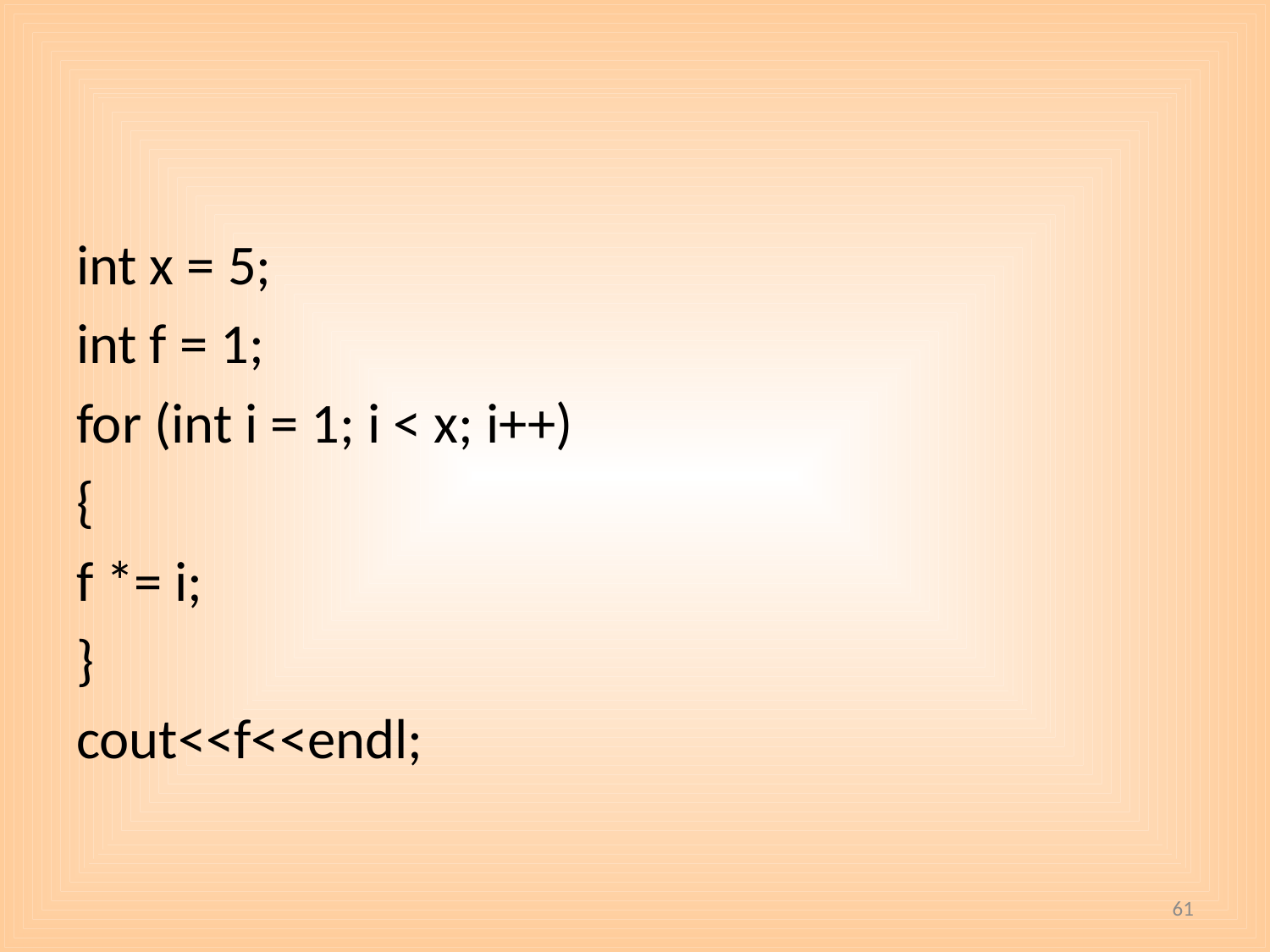

#
int x = 5;
int f = 1;
for (int i = 1; i < x; i++)
{
f *= i;
}
cout<<f<<endl;
61